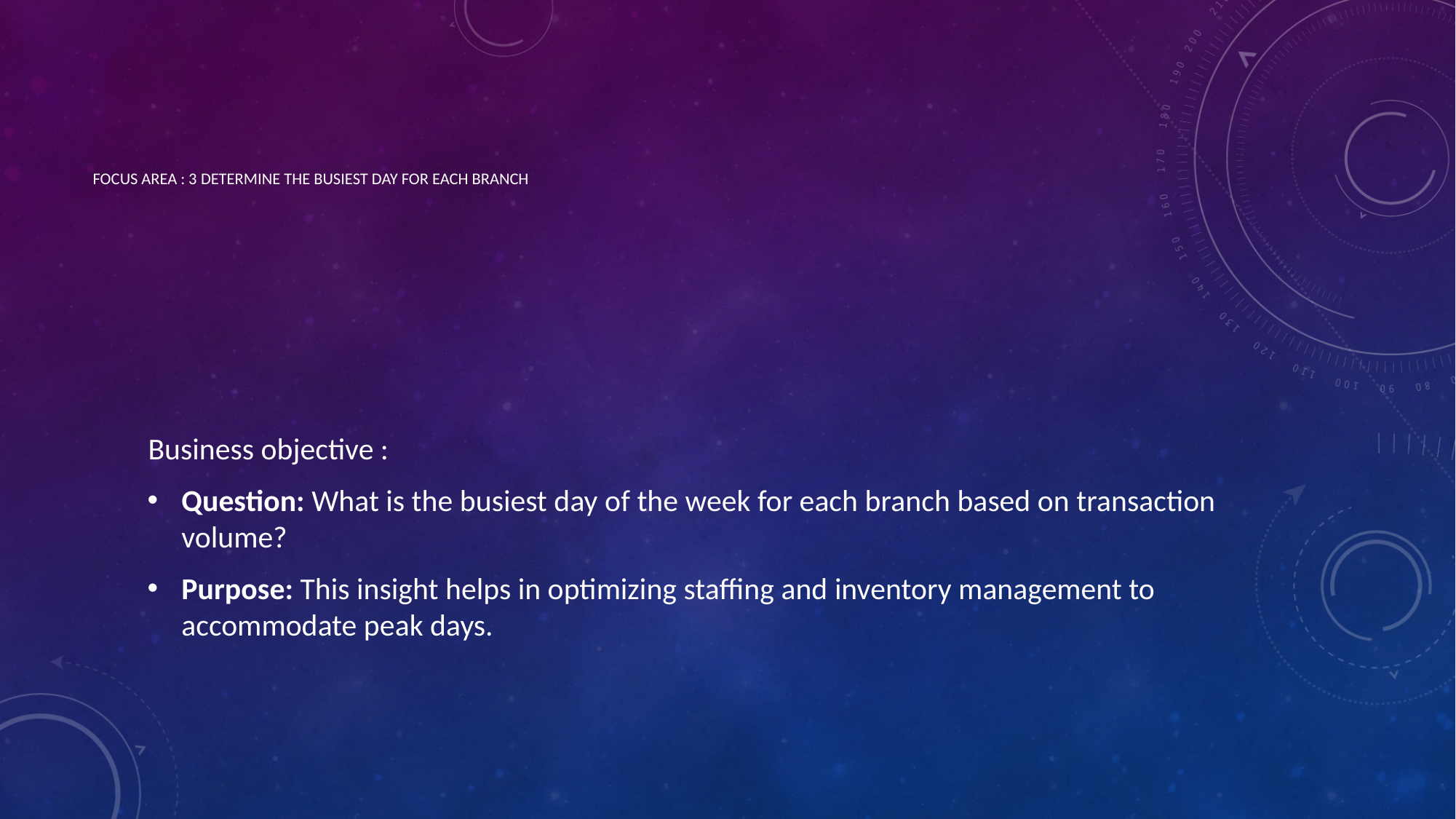

Business objective :
Question: What is the busiest day of the week for each branch based on transaction volume?
Purpose: This insight helps in optimizing staffing and inventory management to accommodate peak days.

# Focus Area : 3 Determine the Busiest Day for Each Branch